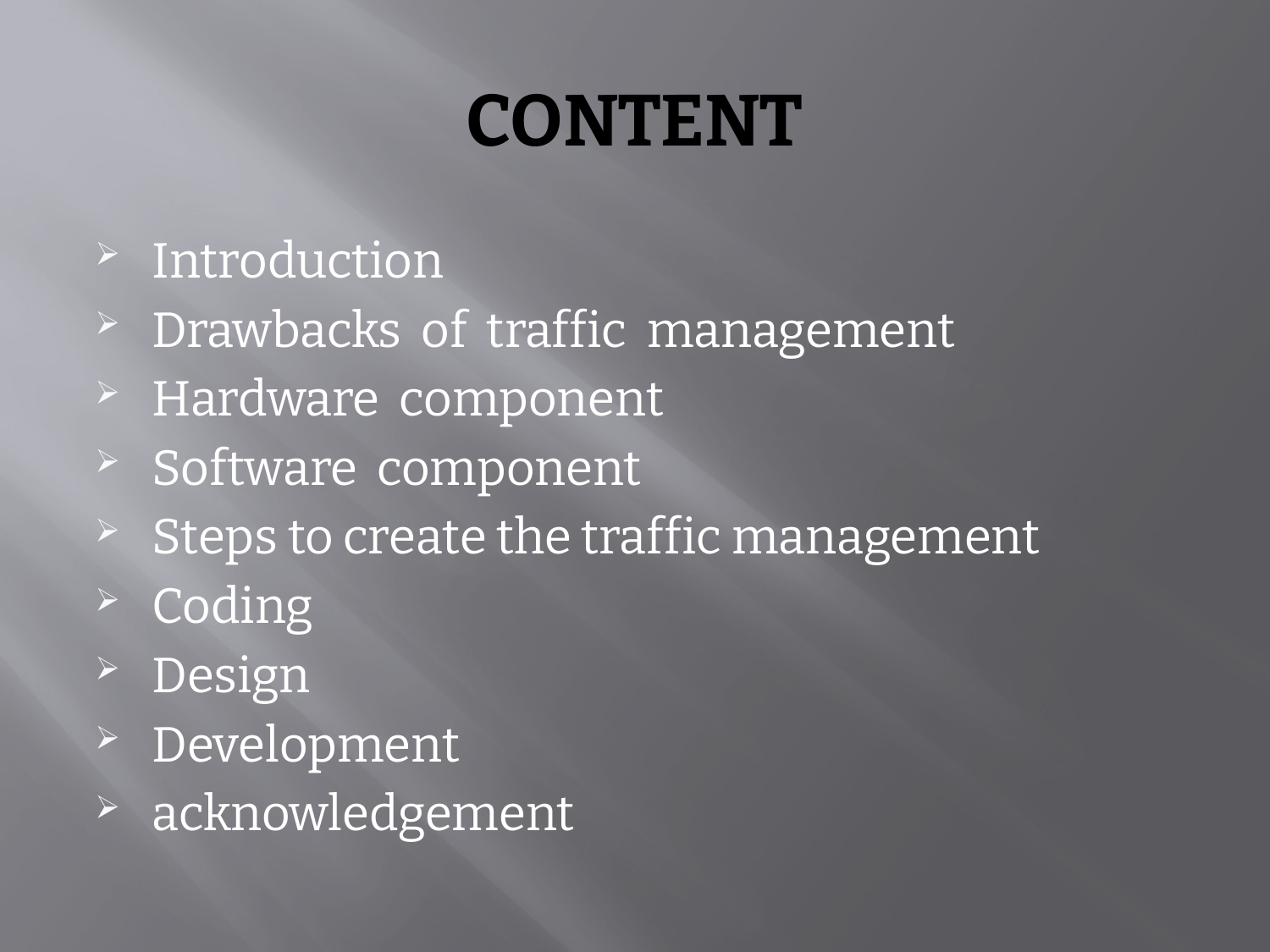

# CONTENT
Introduction
Drawbacks  of  traffic  management
Hardware  component
Software  component
Steps to create the traffic management
Coding
Design
Development
acknowledgement